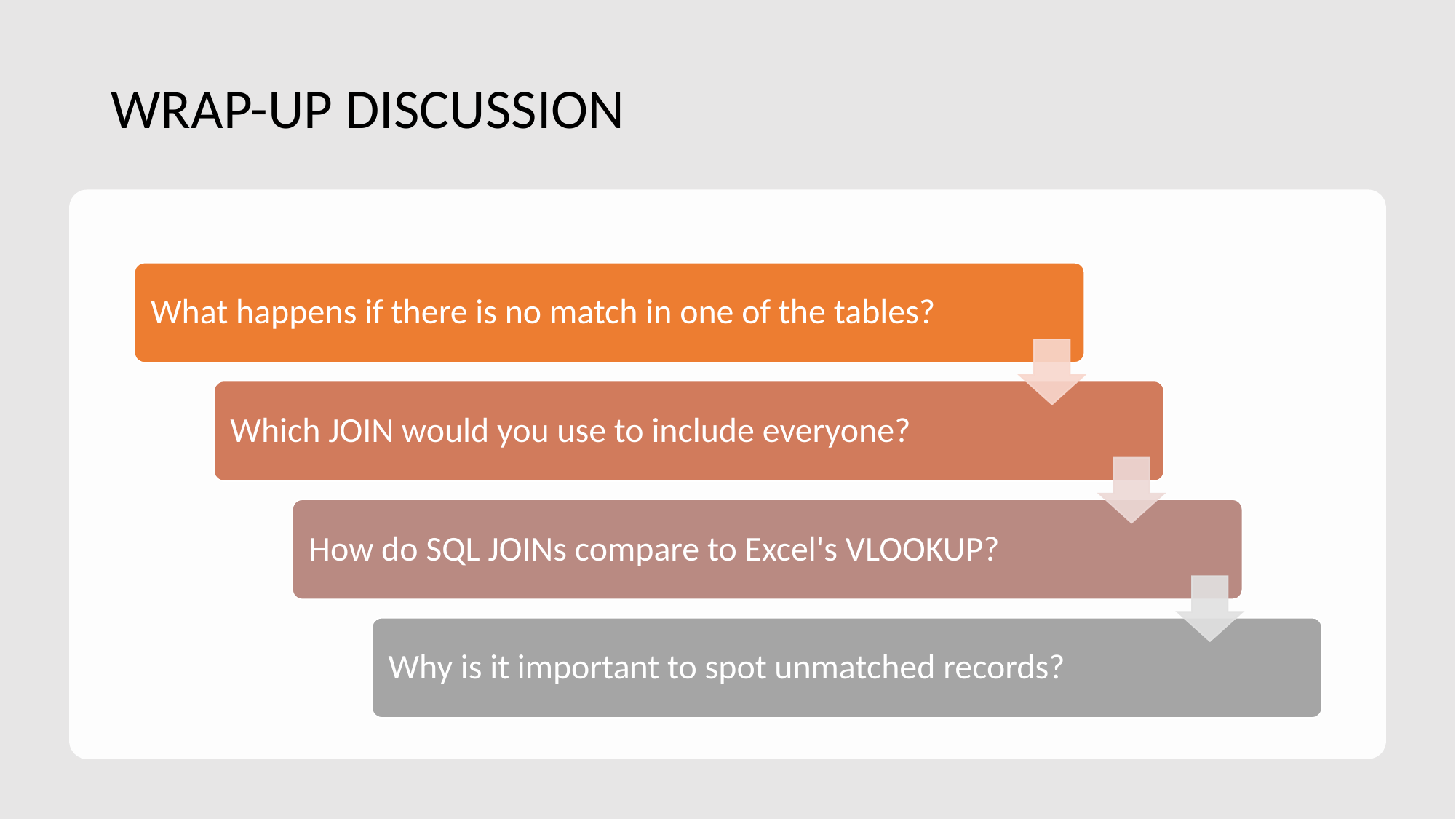

# WRAP-UP DISCUSSION

What happens if there is no match in one of the tables?
Which JOIN would you use to include everyone?
How do SQL JOINs compare to Excel's VLOOKUP?
Why is it important to spot unmatched records?